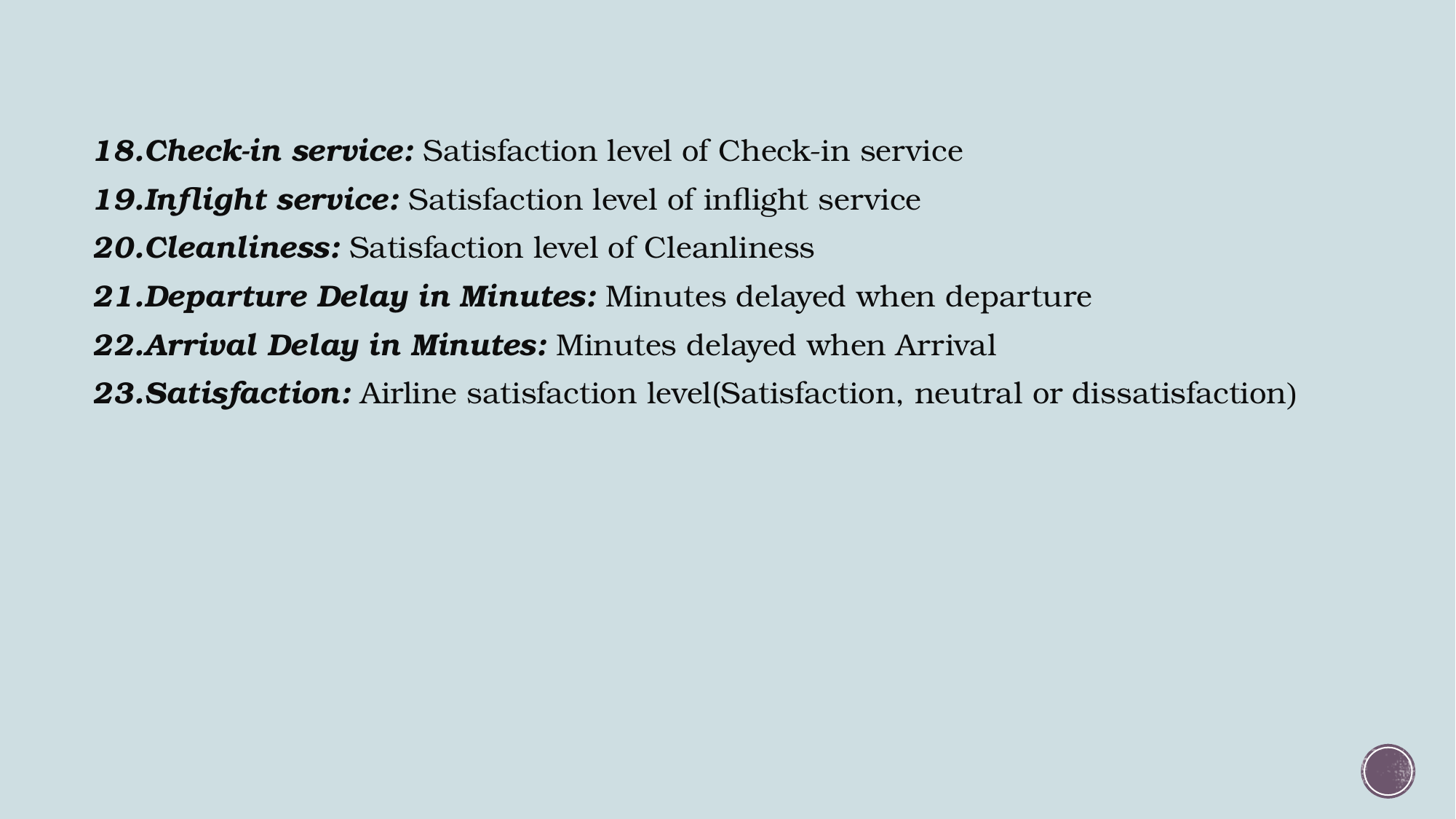

18.Check-in service: Satisfaction level of Check-in service
19.Inflight service: Satisfaction level of inflight service
20.Cleanliness: Satisfaction level of Cleanliness
21.Departure Delay in Minutes: Minutes delayed when departure
22.Arrival Delay in Minutes: Minutes delayed when Arrival
23.Satisfaction: Airline satisfaction level(Satisfaction, neutral or dissatisfaction)